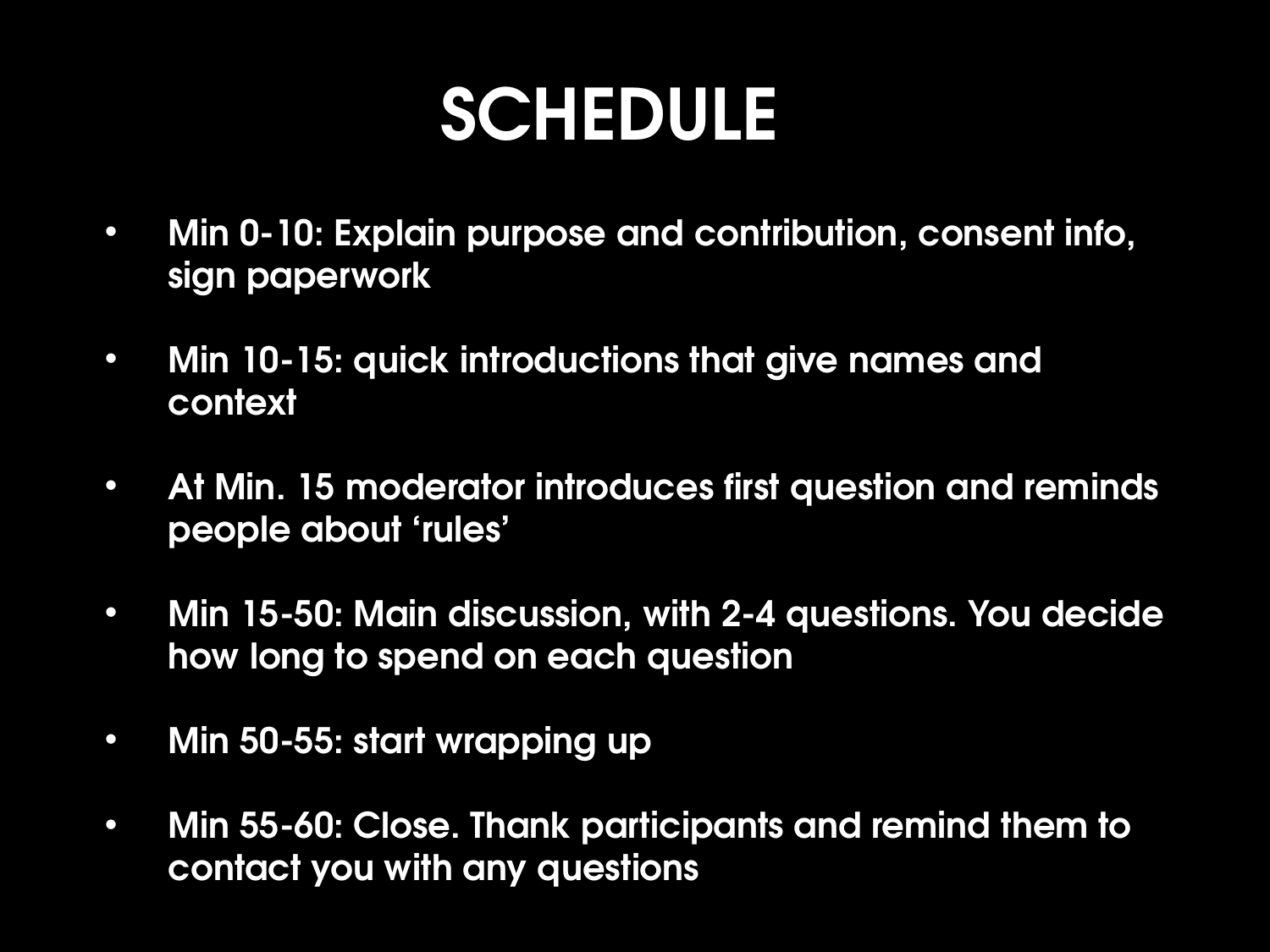

# schedule

Min 0-10: Explain purpose and contribution, consent info, sign paperwork

Min 10-15: quick introductions that give names and context

At Min. 15 moderator introduces first question and reminds people about ‘rules’

Min 15-50: Main discussion, with 2-4 questions. You decide how long to spend on each question

Min 50-55: start wrapping up

Min 55-60: Close. Thank participants and remind them to contact you with any questions